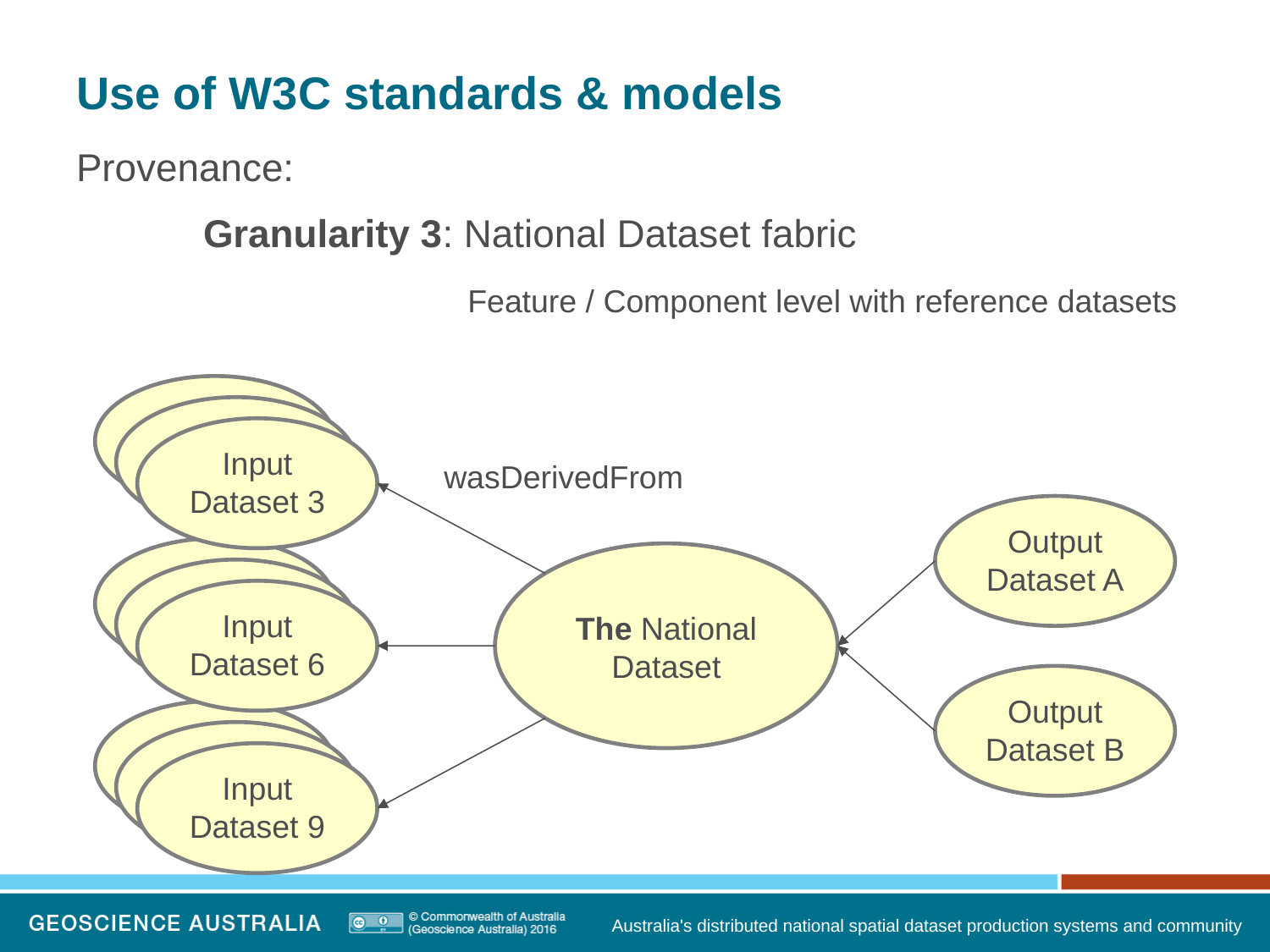

# Use of W3C standards & models
Provenance:
	Granularity 3: National Dataset fabric
Feature / Component level with reference datasets
Input Dataset 1
Input Dataset 1
Input Dataset 3
wasDerivedFrom
Output Dataset A
Input Dataset 2
The National Dataset
Input Dataset 2
Input Dataset 6
Output Dataset B
Input Dataset 3
Input Dataset 3
Input Dataset 9
Australia's distributed national spatial dataset production systems and community